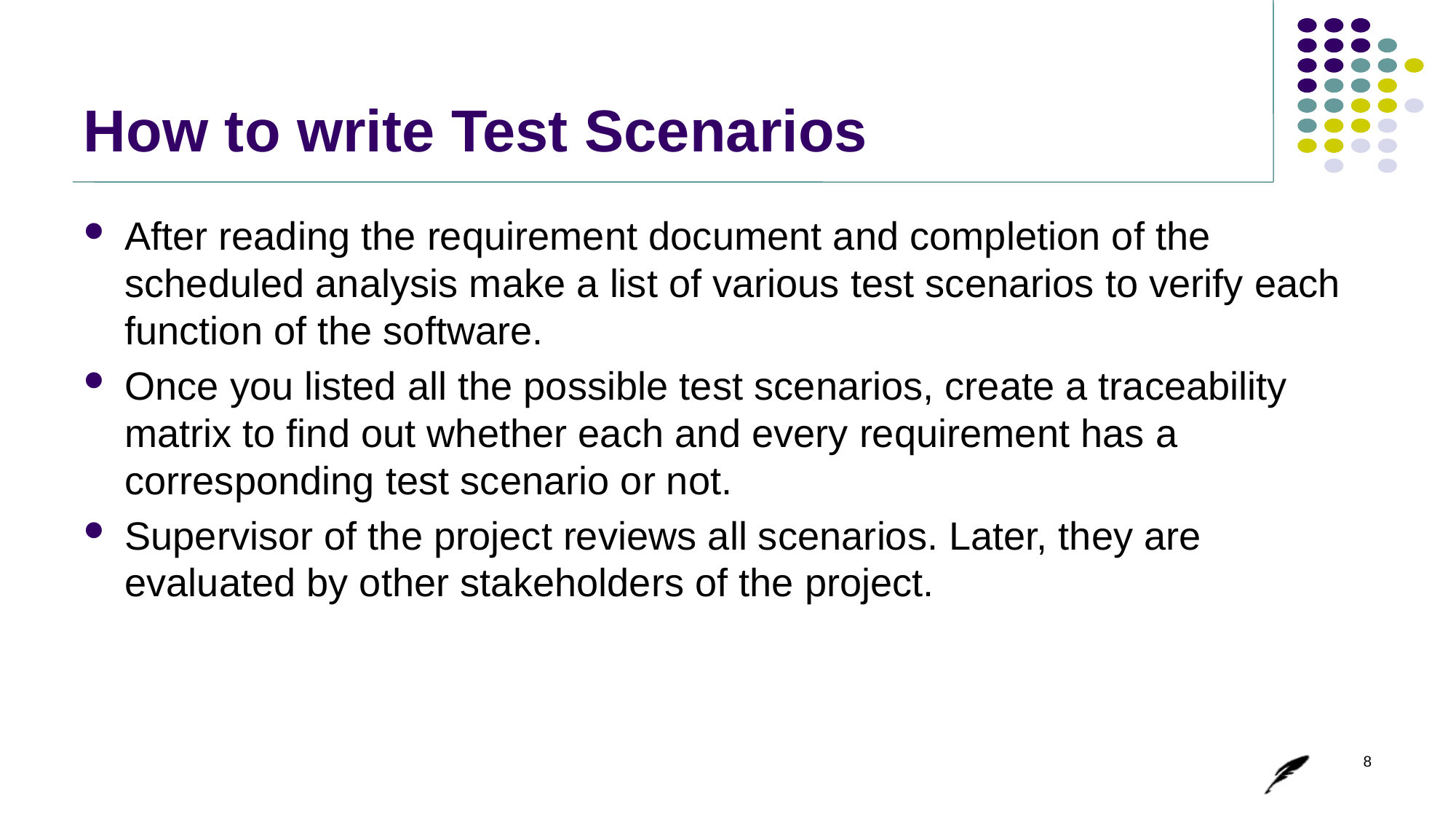

# How to write Test Scenarios
After reading the requirement document and completion of the scheduled analysis make a list of various test scenarios to verify each function of the software.
Once you listed all the possible test scenarios, create a traceability matrix to find out whether each and every requirement has a corresponding test scenario or not.
Supervisor of the project reviews all scenarios. Later, they are evaluated by other stakeholders of the project.

8